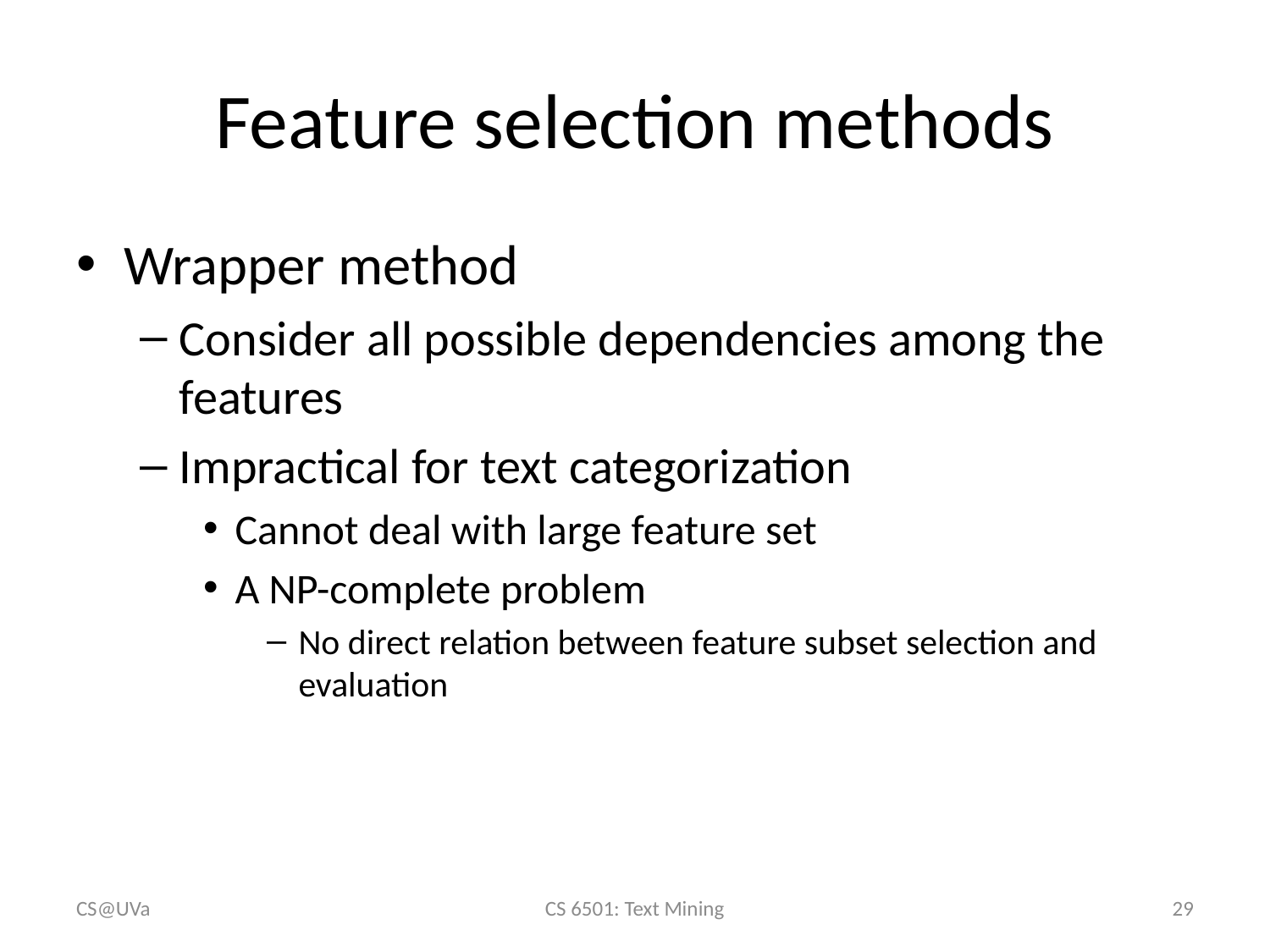

# Feature selection methods
Wrapper method
Consider all possible dependencies among the features
Impractical for text categorization
Cannot deal with large feature set
A NP-complete problem
No direct relation between feature subset selection and evaluation
CS@UVa
CS 6501: Text Mining
29